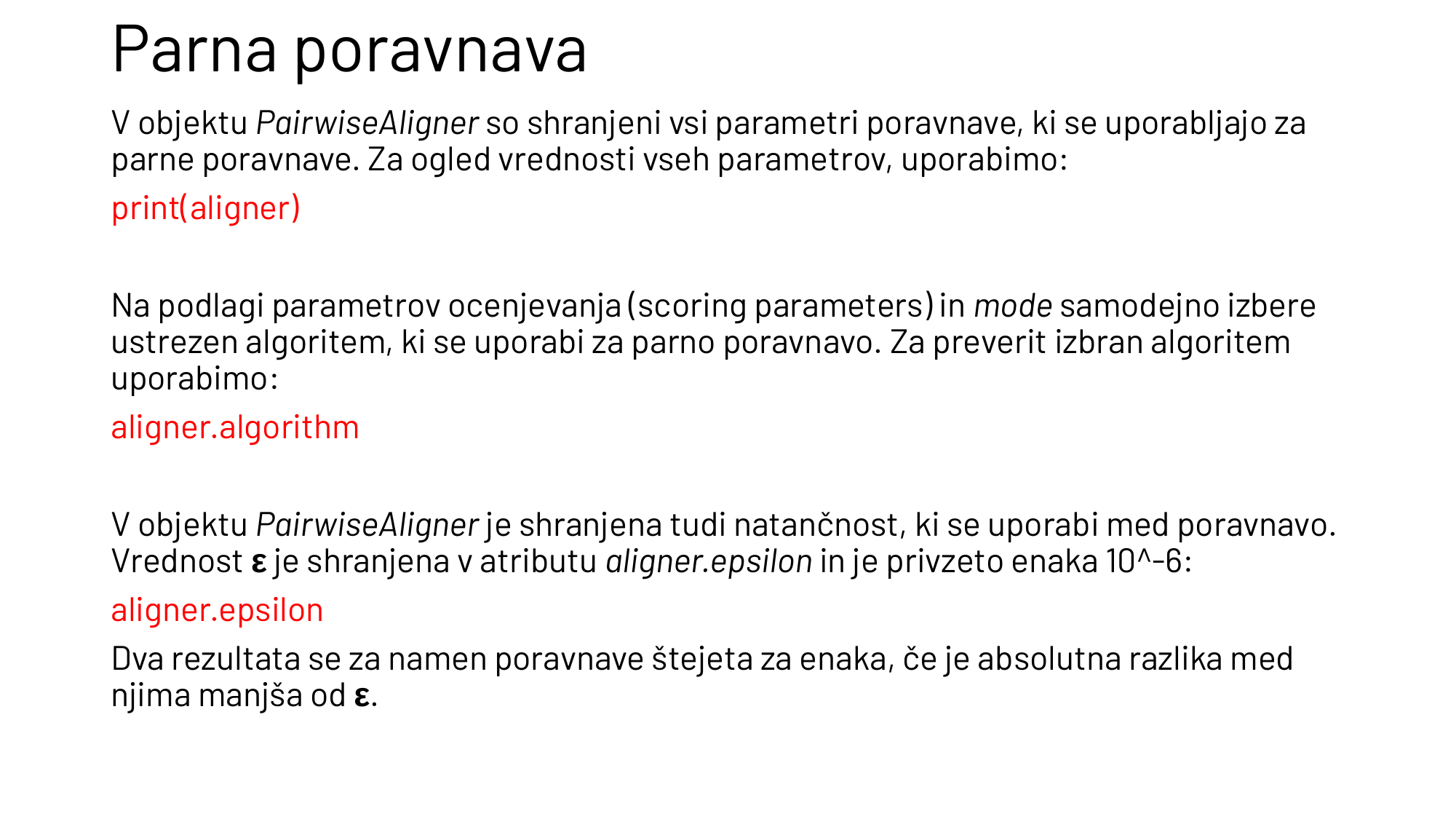

# Parna poravnava
V objektu PairwiseAligner so shranjeni vsi parametri poravnave, ki se uporabljajo za parne poravnave. Za ogled vrednosti vseh parametrov, uporabimo:
print(aligner)

Na podlagi parametrov ocenjevanja (scoring parameters) in mode samodejno izbere ustrezen algoritem, ki se uporabi za parno poravnavo. Za preverit izbran algoritem uporabimo:
aligner.algorithm

V objektu PairwiseAligner je shranjena tudi natančnost, ki se uporabi med poravnavo. Vrednost ε je shranjena v atributu aligner.epsilon in je privzeto enaka 10^-6:
aligner.epsilon
Dva rezultata se za namen poravnave štejeta za enaka, če je absolutna razlika med njima manjša od ε.